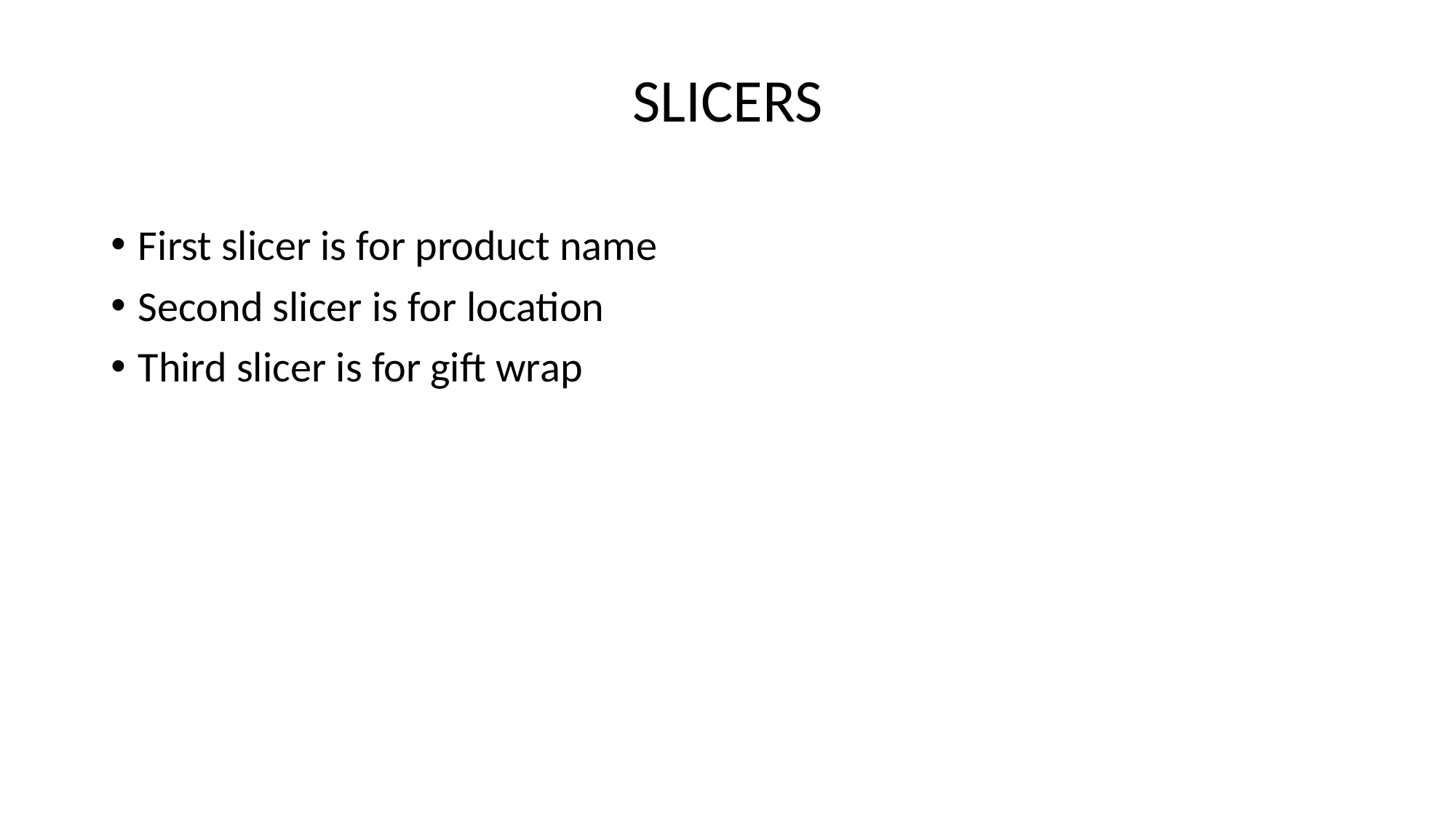

# SLICERS
First slicer is for product name
Second slicer is for location
Third slicer is for gift wrap